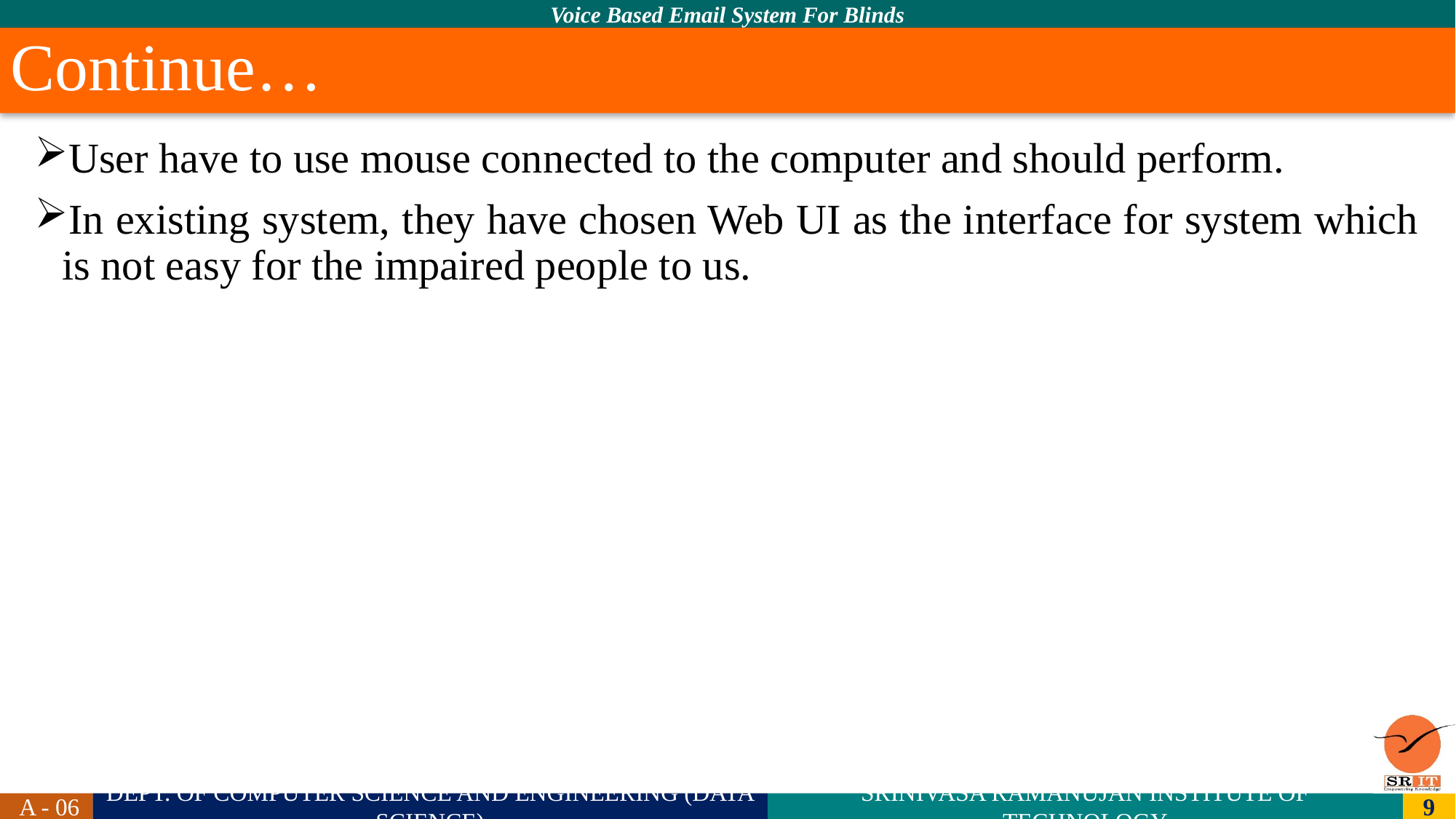

# Continue…
User have to use mouse connected to the computer and should perform.
In existing system, they have chosen Web UI as the interface for system which is not easy for the impaired people to us.